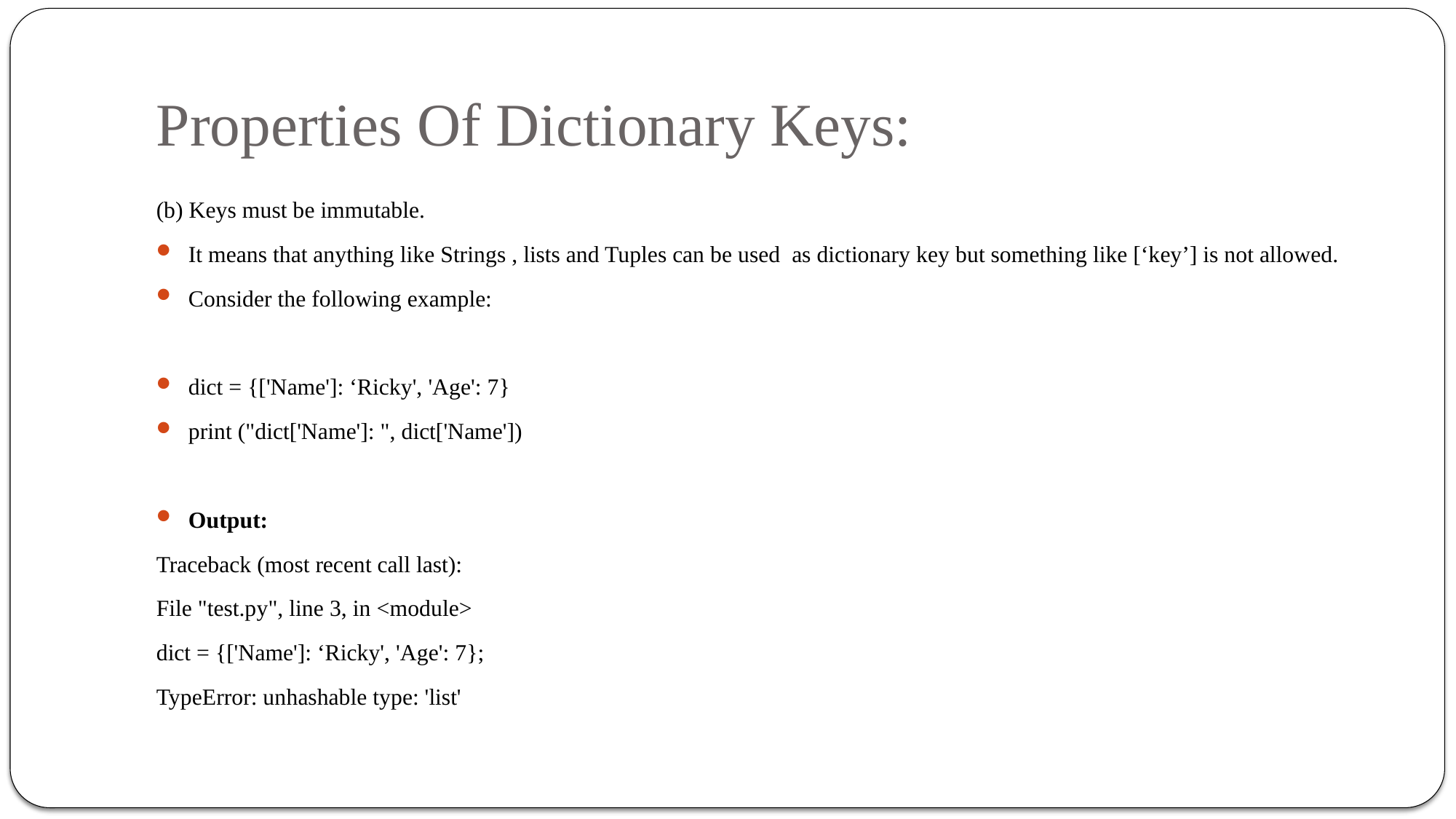

# Properties Of Dictionary Keys:
(b) Keys must be immutable.
It means that anything like Strings , lists and Tuples can be used  as dictionary key but something like [‘key’] is not allowed.
Consider the following example:

dict = {['Name']: ‘Ricky', 'Age': 7}
print ("dict['Name']: ", dict['Name'])

Output:
Traceback (most recent call last):
File "test.py", line 3, in <module>
dict = {['Name']: ‘Ricky', 'Age': 7};
TypeError: unhashable type: 'list'